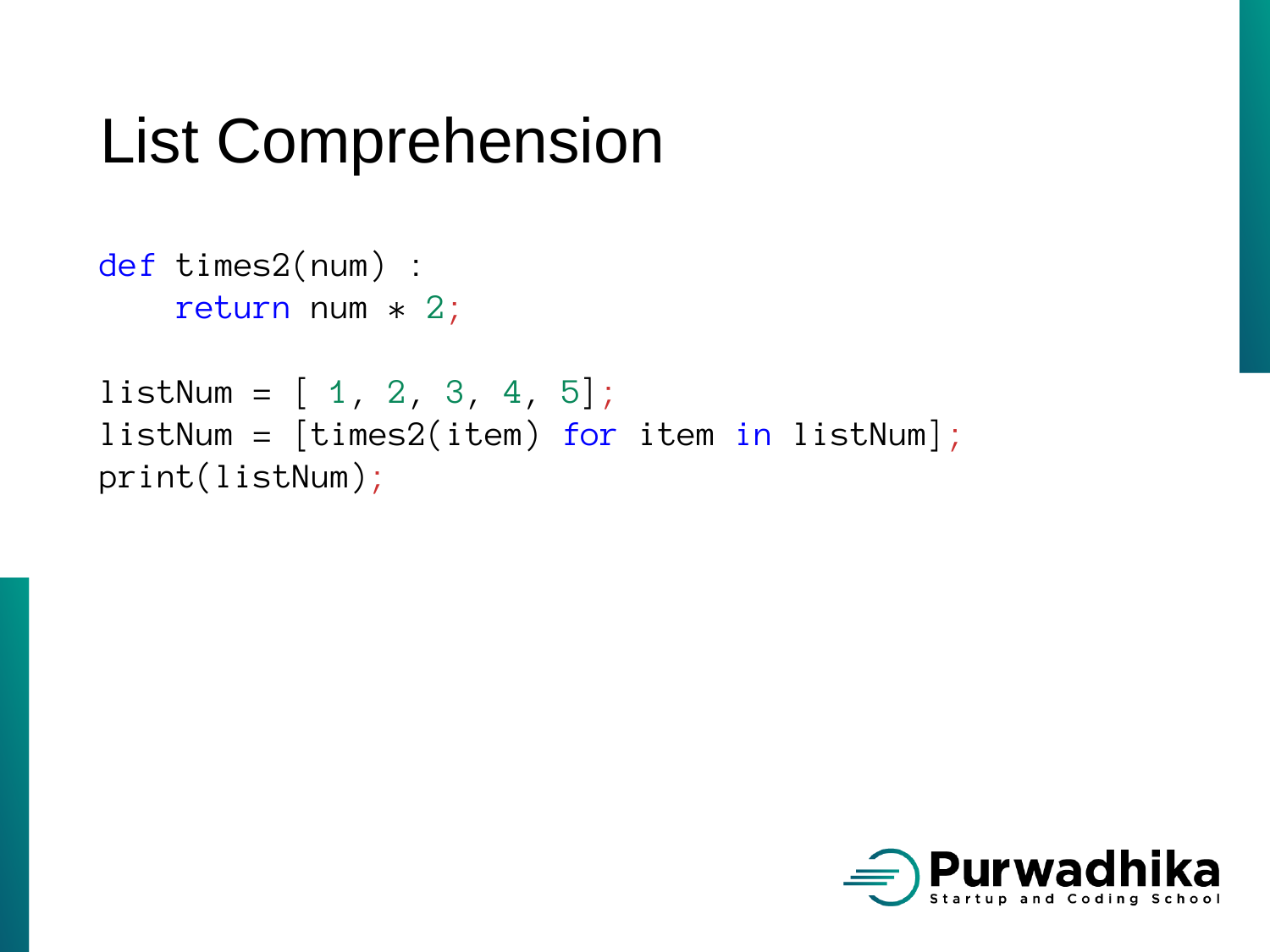

# List Comprehension
def times2(num) :
    return num * 2;
listNum = [ 1, 2, 3, 4, 5];
listNum = [times2(item) for item in listNum];
print(listNum);